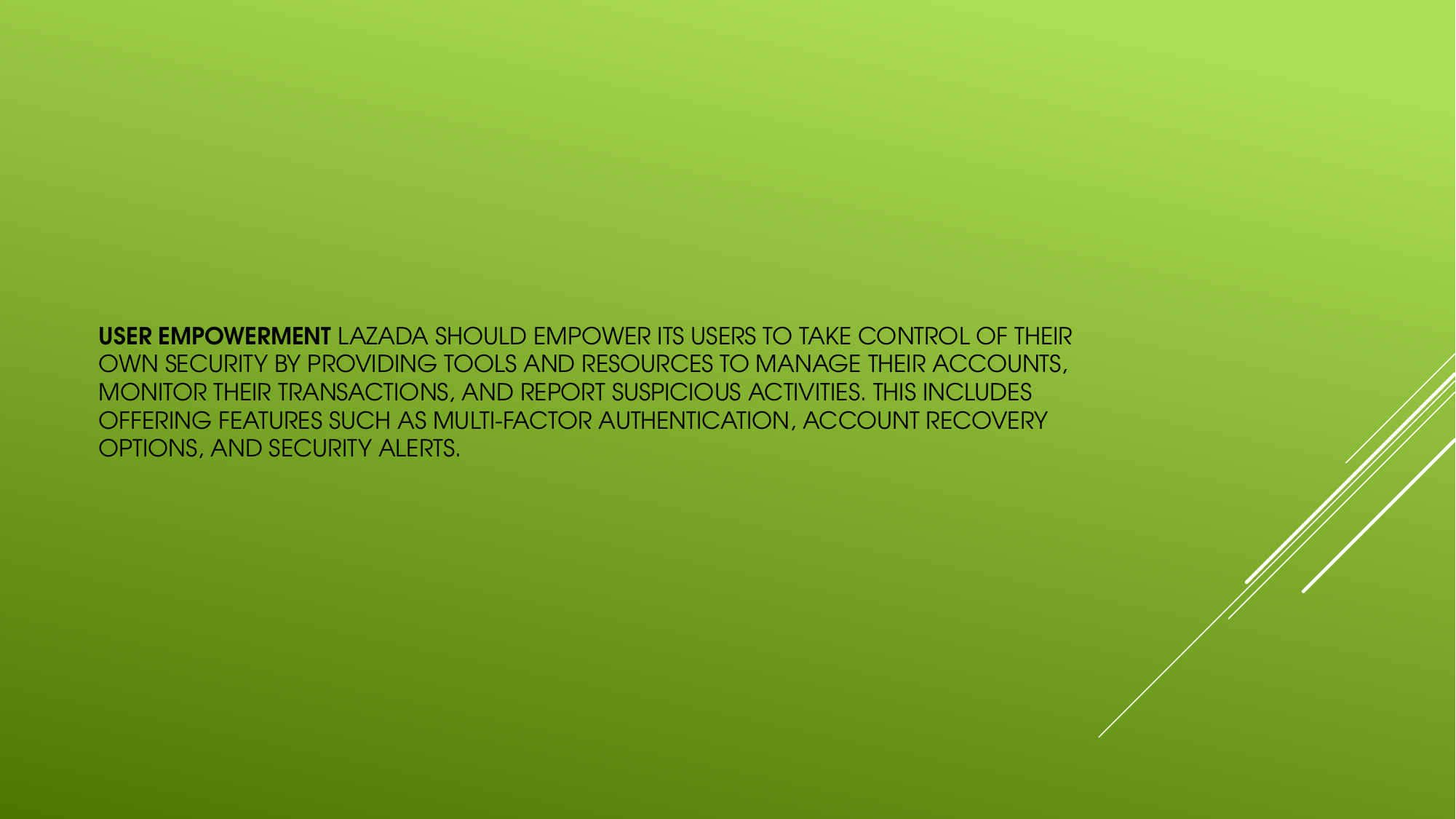

# User Empowerment Lazada should empower its users to take control of their own security by providing tools and resources to manage their accounts, monitor their transactions, and report suspicious activities. This includes offering features such as multi-factor authentication, account recovery options, and security alerts.